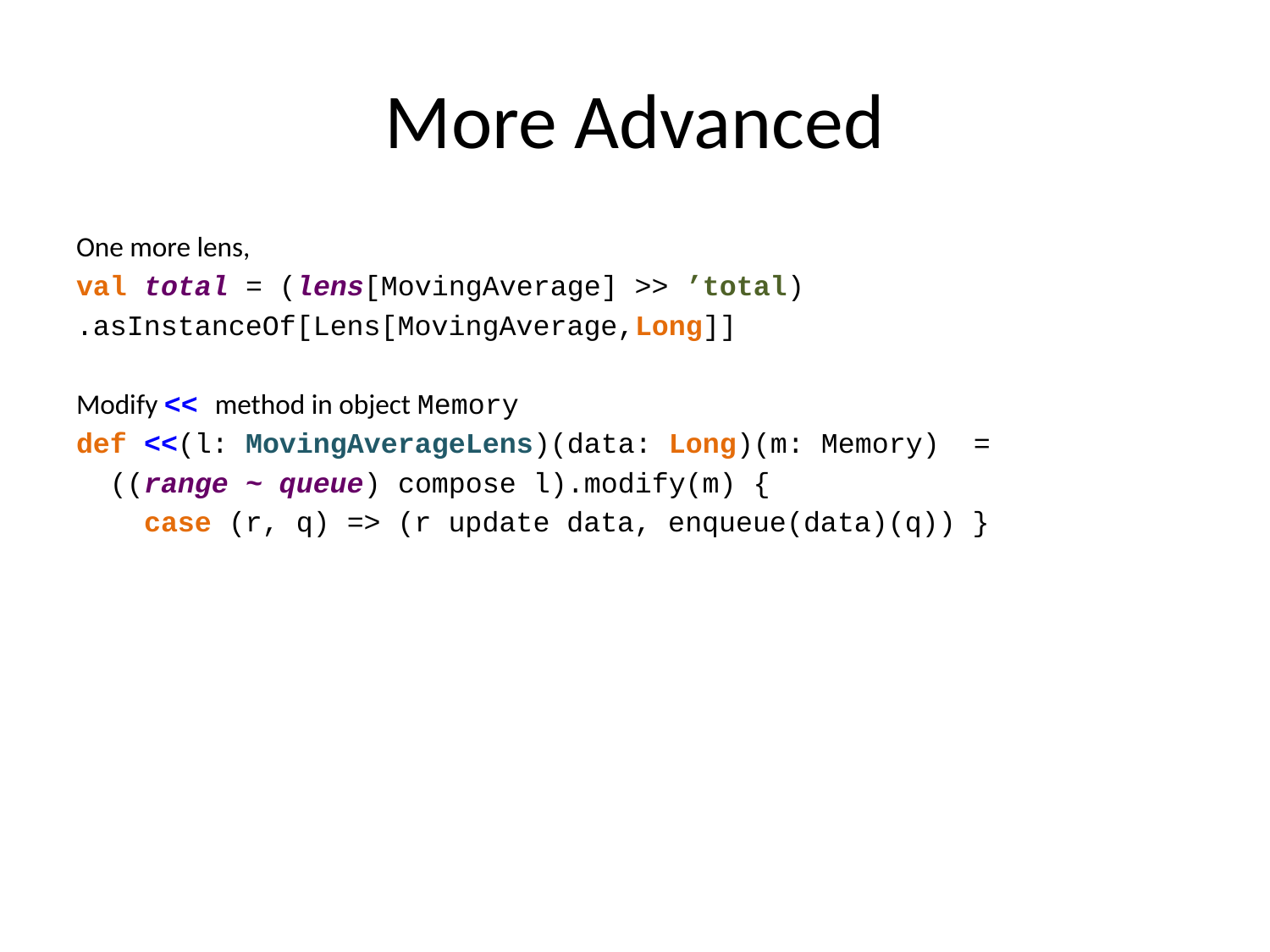

# More Advanced
One more lens,
val total = (lens[MovingAverage] >> ’total)
.asInstanceOf[Lens[MovingAverage,Long]]

Modify << method in object Memory
def <<(l: MovingAverageLens)(data: Long)(m: Memory)  =
  ((range ~ queue) compose l).modify(m) {
    case (r, q) => (r update data, enqueue(data)(q)) }